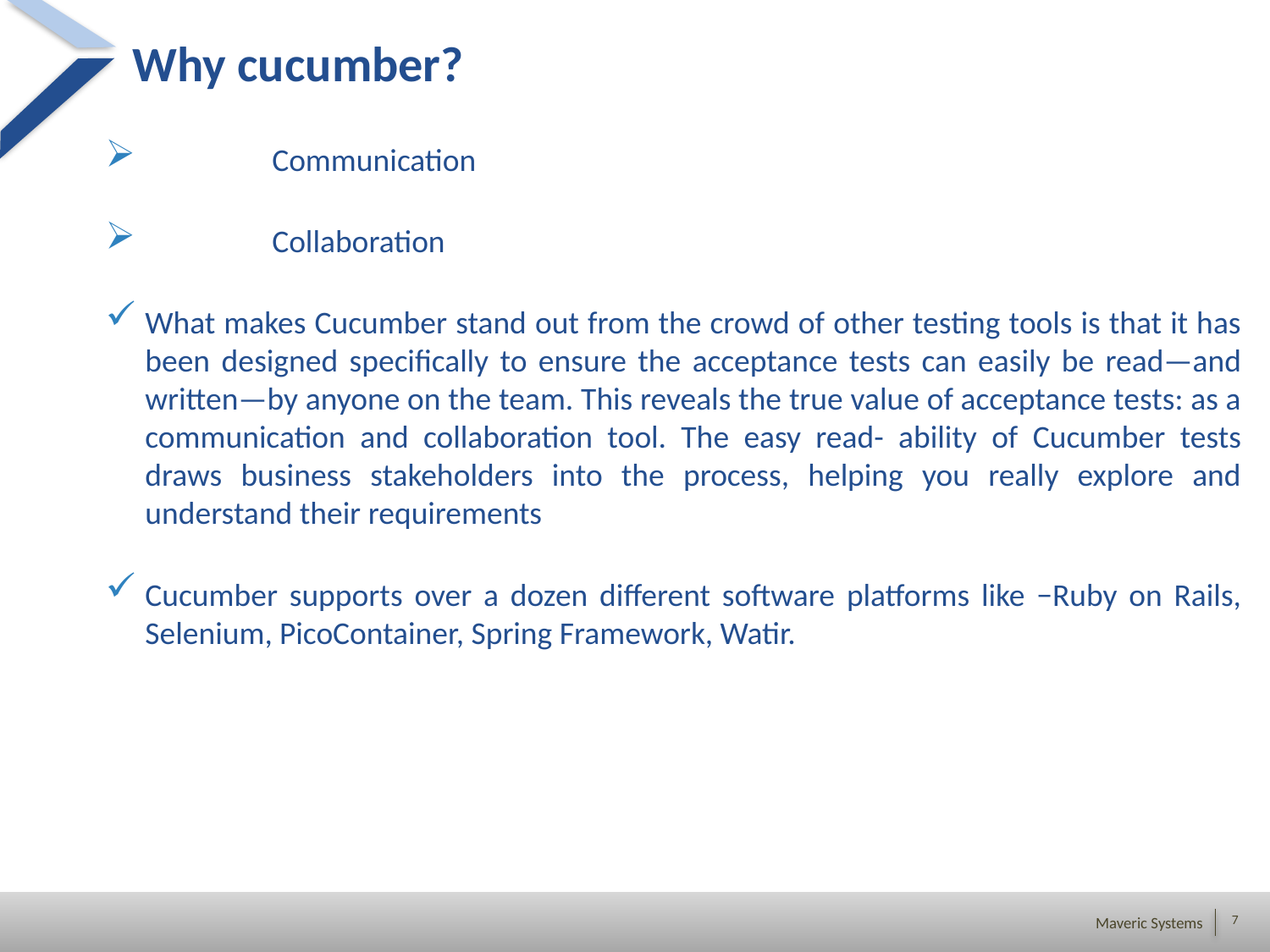

# Why cucumber?
	Communication

	Collaboration

What makes Cucumber stand out from the crowd of other testing tools is that it has been designed specifically to ensure the acceptance tests can easily be read—and written—by anyone on the team. This reveals the true value of acceptance tests: as a communication and collaboration tool. The easy read- ability of Cucumber tests draws business stakeholders into the process, helping you really explore and understand their requirements

Cucumber supports over a dozen different software platforms like −Ruby on Rails, Selenium, PicoContainer, Spring Framework, Watir.